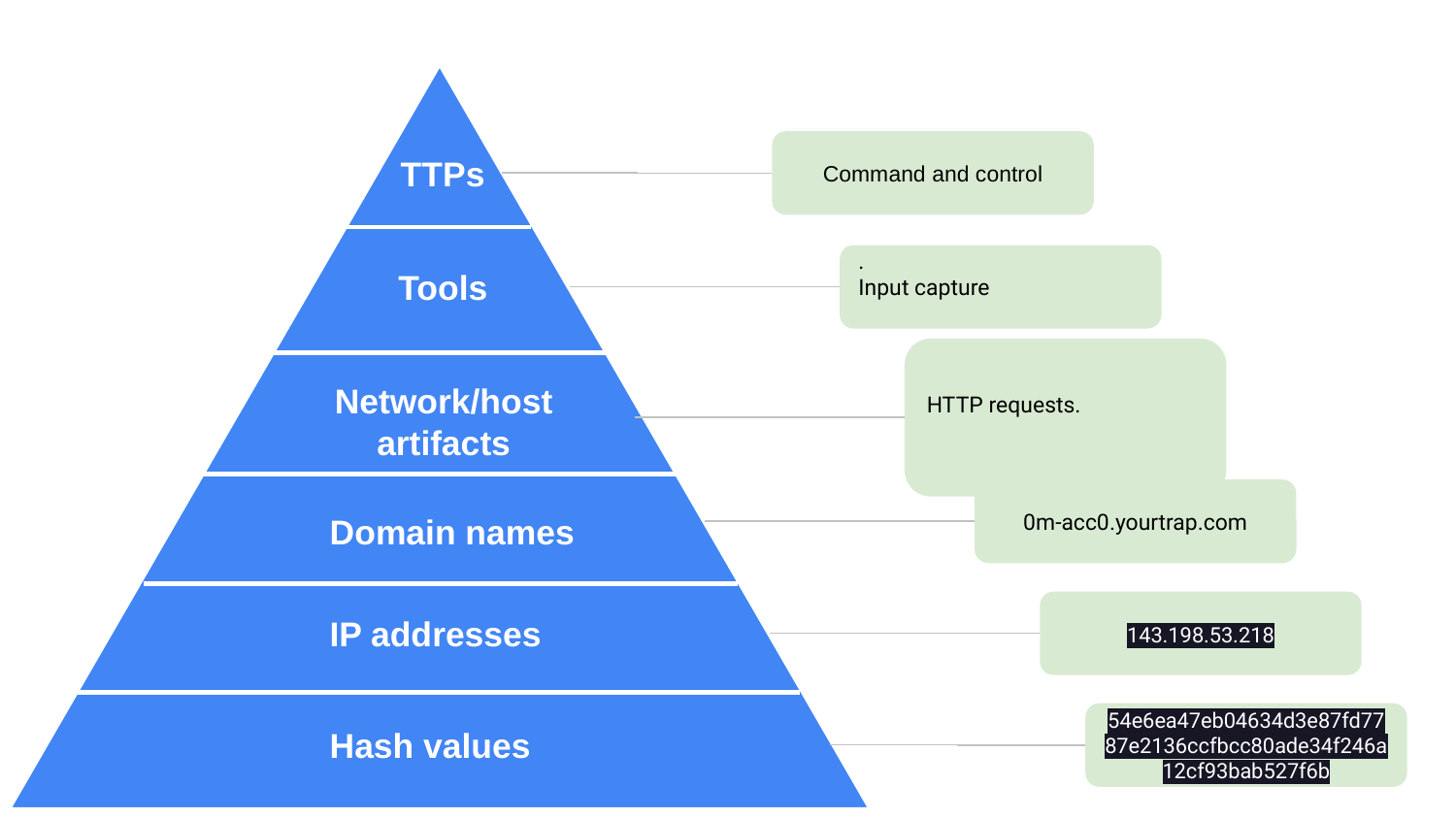

Command and control
TTPs
.
Input capture

Tools
HTTP requests.

Network/host artifacts
0m-acc0.yourtrap.com
Domain names

143.198.53.218

IP addresses
54e6ea47eb04634d3e87fd7787e2136ccfbcc80ade34f246a12cf93bab527f6b
Hash values